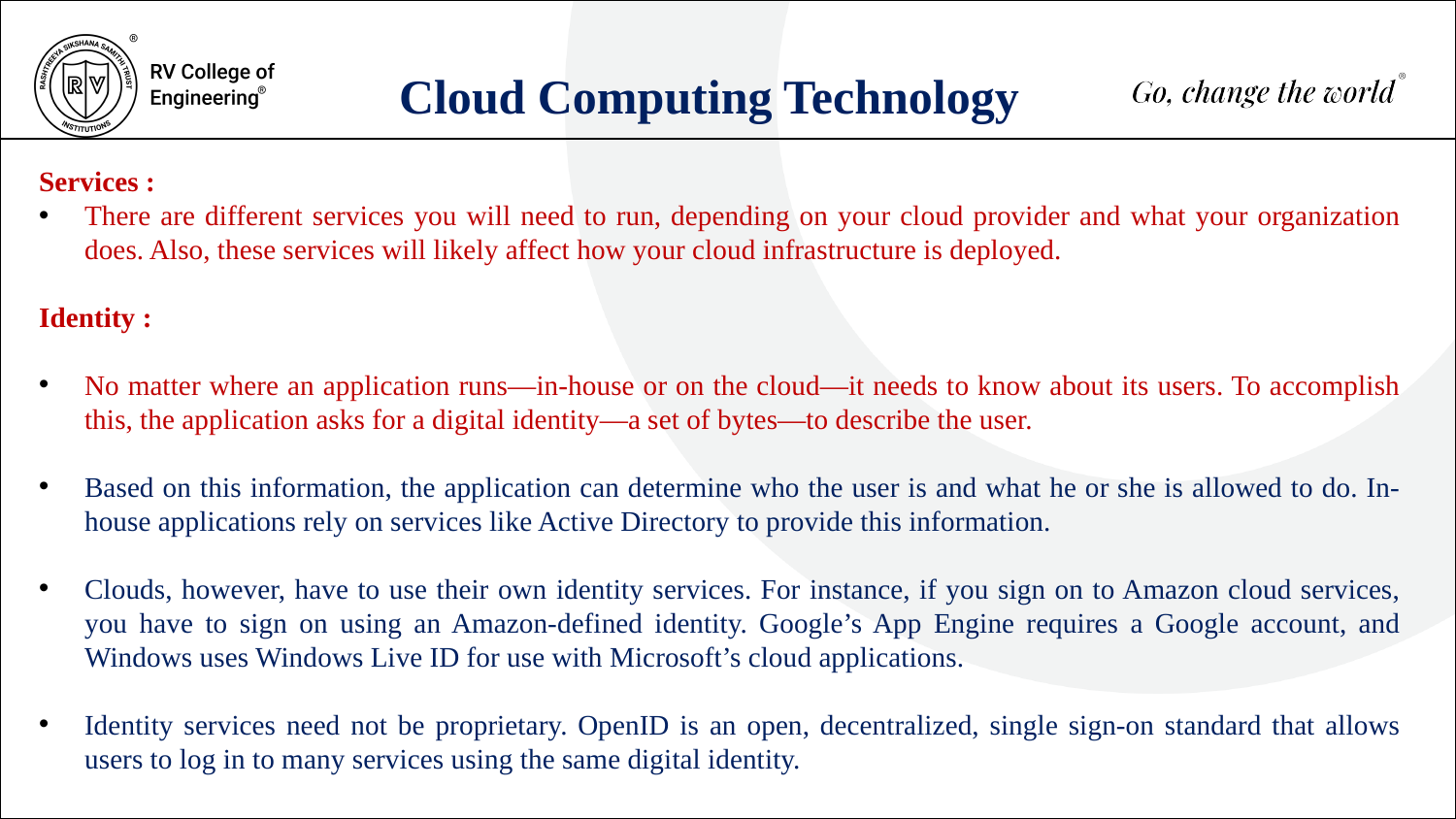

Cloud Computing Technology

Services :
There are different services you will need to run, depending on your cloud provider and what your organization does. Also, these services will likely affect how your cloud infrastructure is deployed.

Identity :

No matter where an application runs—in-house or on the cloud—it needs to know about its users. To accomplish this, the application asks for a digital identity—a set of bytes—to describe the user.

Based on this information, the application can determine who the user is and what he or she is allowed to do. In-house applications rely on services like Active Directory to provide this information.

Clouds, however, have to use their own identity services. For instance, if you sign on to Amazon cloud services, you have to sign on using an Amazon-defined identity. Google’s App Engine requires a Google account, and Windows uses Windows Live ID for use with Microsoft’s cloud applications.

Identity services need not be proprietary. OpenID is an open, decentralized, single sign-on standard that allows users to log in to many services using the same digital identity.